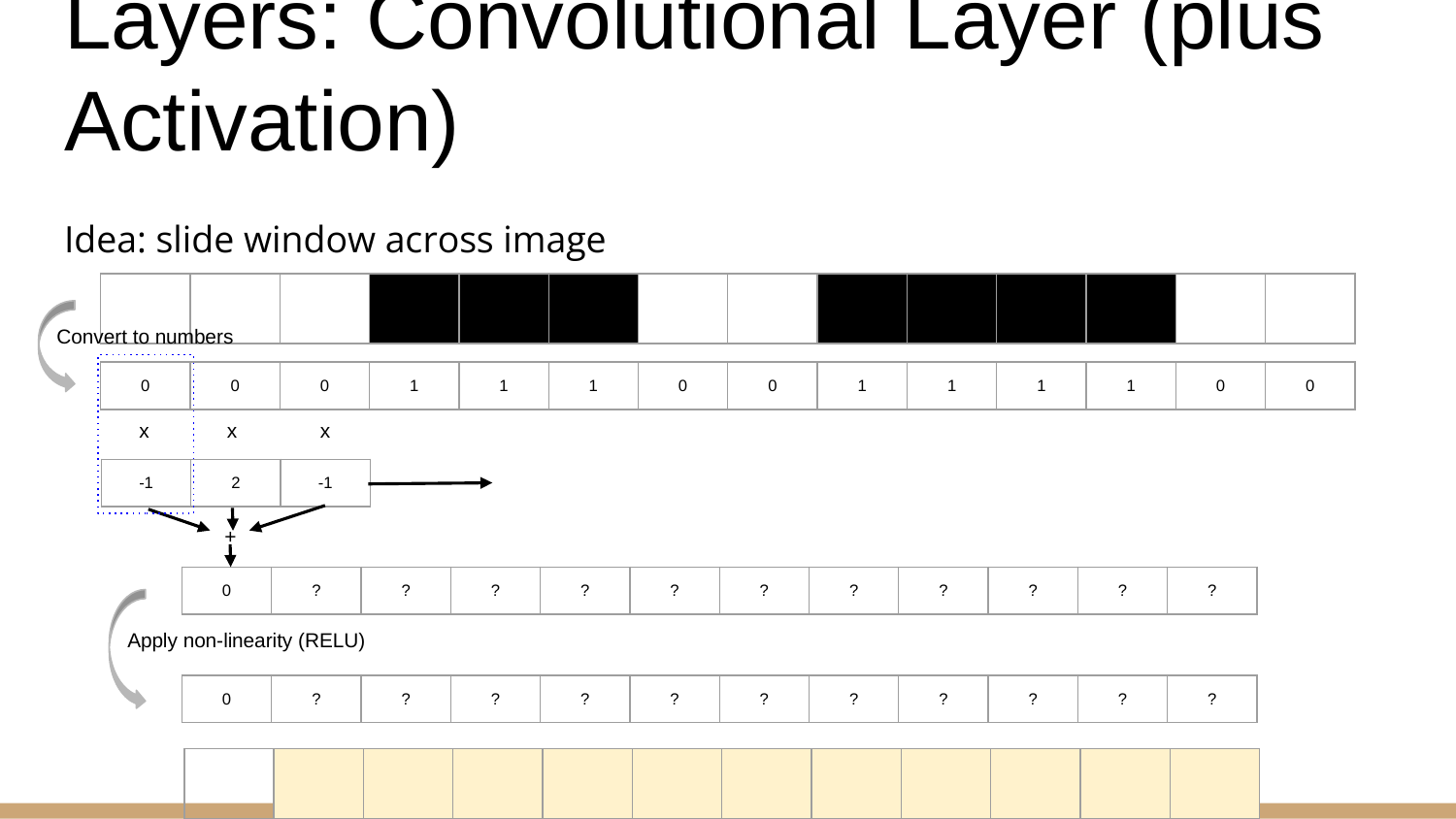

# Layers: Convolutional Layer (plus Activation)
Idea: slide window across image

|  |  |  |  |  |  |  |  |  |  |  |  |  |  |
| --- | --- | --- | --- | --- | --- | --- | --- | --- | --- | --- | --- | --- | --- |

Convert to numbers

| 0 | 0 | 0 | 1 | 1 | 1 | 0 | 0 | 1 | 1 | 1 | 1 | 0 | 0 |
| --- | --- | --- | --- | --- | --- | --- | --- | --- | --- | --- | --- | --- | --- |
x
x
x
| -1 | 2 | -1 |
| --- | --- | --- |
+
| 0 | ? | ? | ? | ? | ? | ? | ? | ? | ? | ? | ? |
| --- | --- | --- | --- | --- | --- | --- | --- | --- | --- | --- | --- |

Apply non-linearity (RELU)
| 0 | ? | ? | ? | ? | ? | ? | ? | ? | ? | ? | ? |
| --- | --- | --- | --- | --- | --- | --- | --- | --- | --- | --- | --- |
|  |  |  |  |  |  |  |  |  |  |  |  |
| --- | --- | --- | --- | --- | --- | --- | --- | --- | --- | --- | --- |